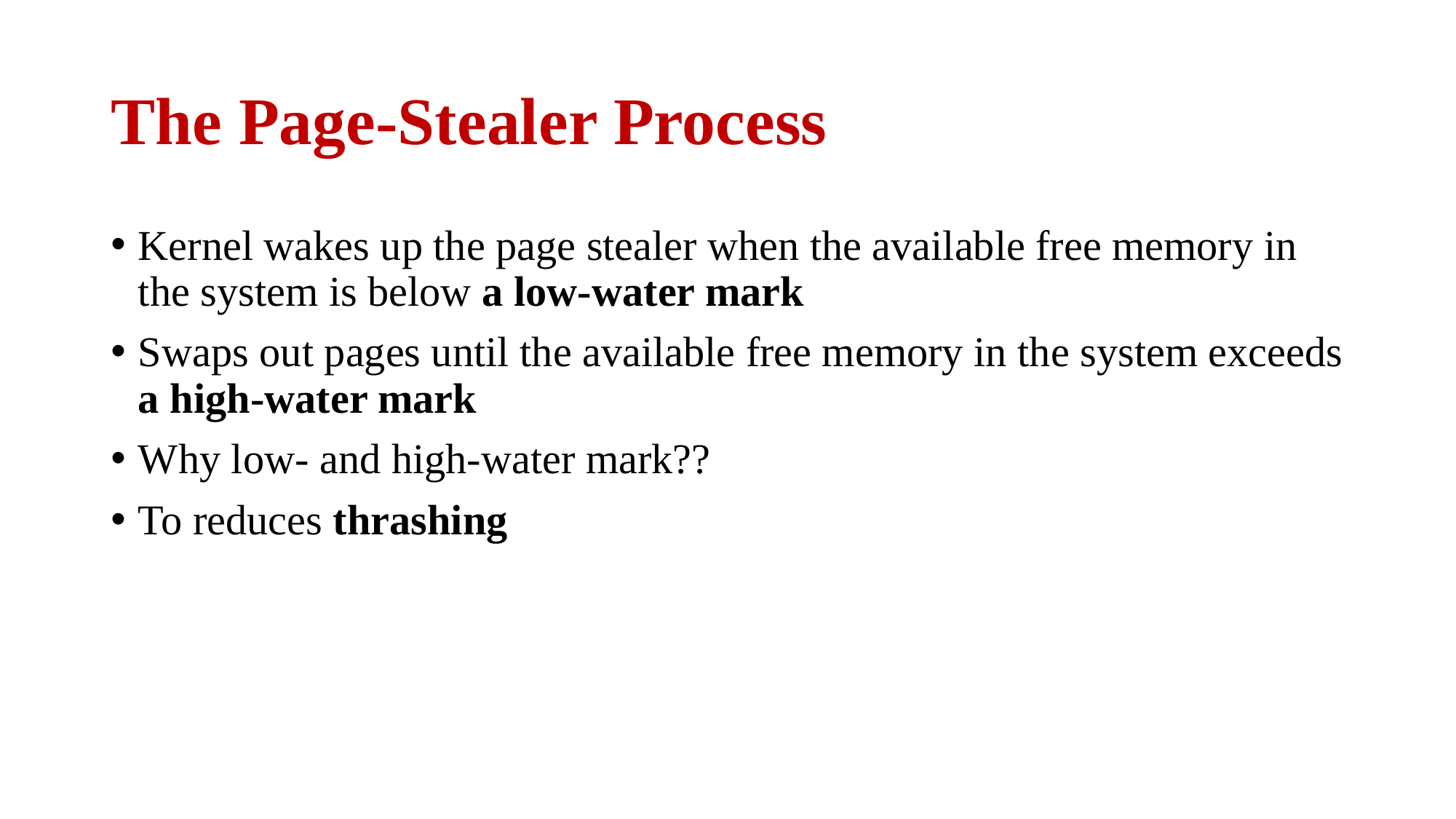

# The Page-Stealer Process
Kernel wakes up the page stealer when the available free memory in the system is below a low-water mark
Swaps out pages until the available free memory in the system exceeds a high-water mark
Why low- and high-water mark??
To reduces thrashing